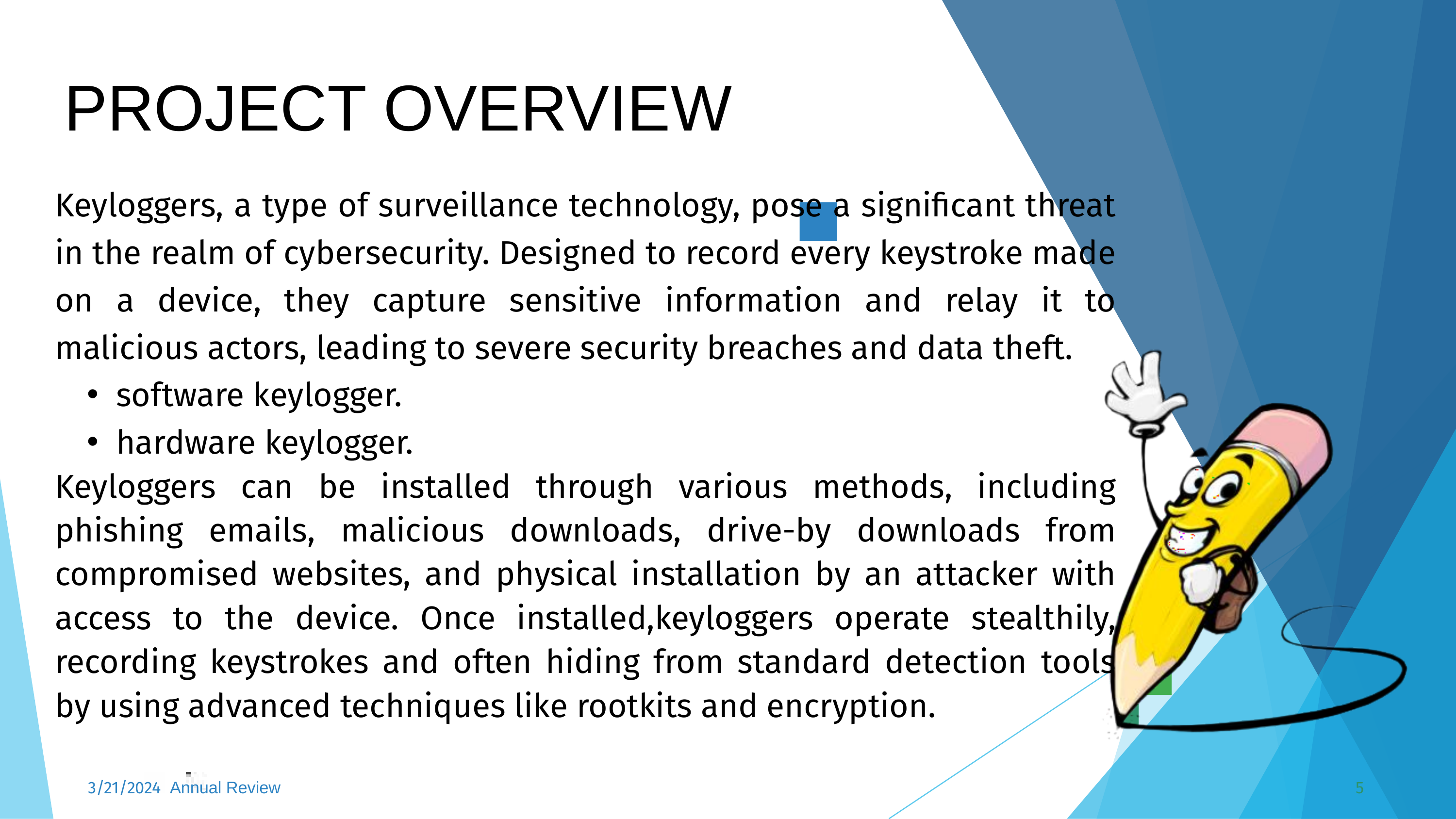

PROJECT OVERVIEW
Keyloggers, a type of surveillance technology, pose a significant threat in the realm of cybersecurity. Designed to record every keystroke made on a device, they capture sensitive information and relay it to malicious actors, leading to severe security breaches and data theft.
software keylogger.
hardware keylogger.
Keyloggers can be installed through various methods, including phishing emails, malicious downloads, drive-by downloads from compromised websites, and physical installation by an attacker with access to the device. Once installed,keyloggers operate stealthily, recording keystrokes and often hiding from standard detection tools by using advanced techniques like rootkits and encryption.

3/21/2024  Annual Review
5